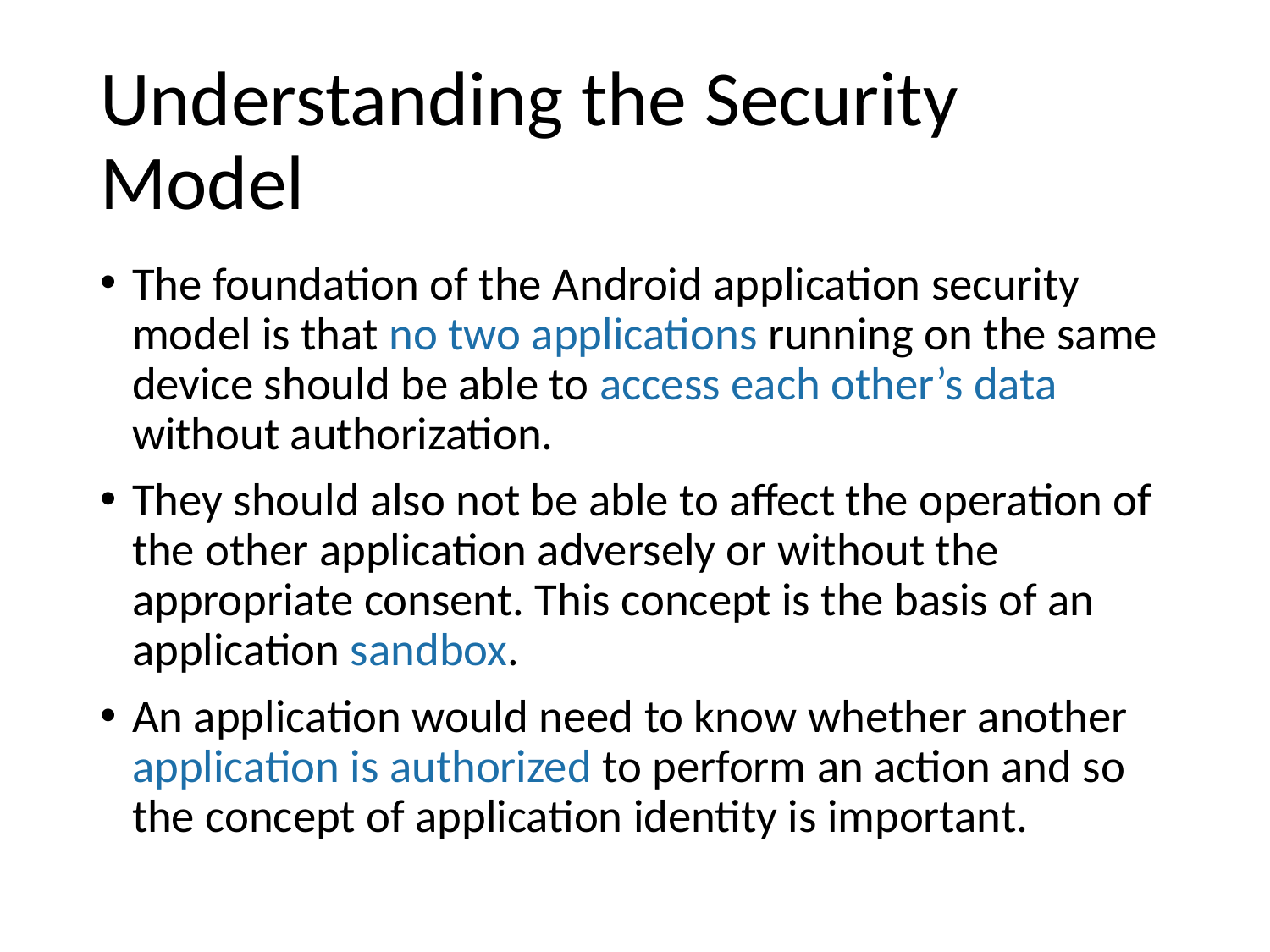

# Understanding the Security Model
The foundation of the Android application security model is that no two applications running on the same device should be able to access each other’s data without authorization.
They should also not be able to affect the operation of the other application adversely or without the appropriate consent. This concept is the basis of an application sandbox.
An application would need to know whether another application is authorized to perform an action and so the concept of application identity is important.